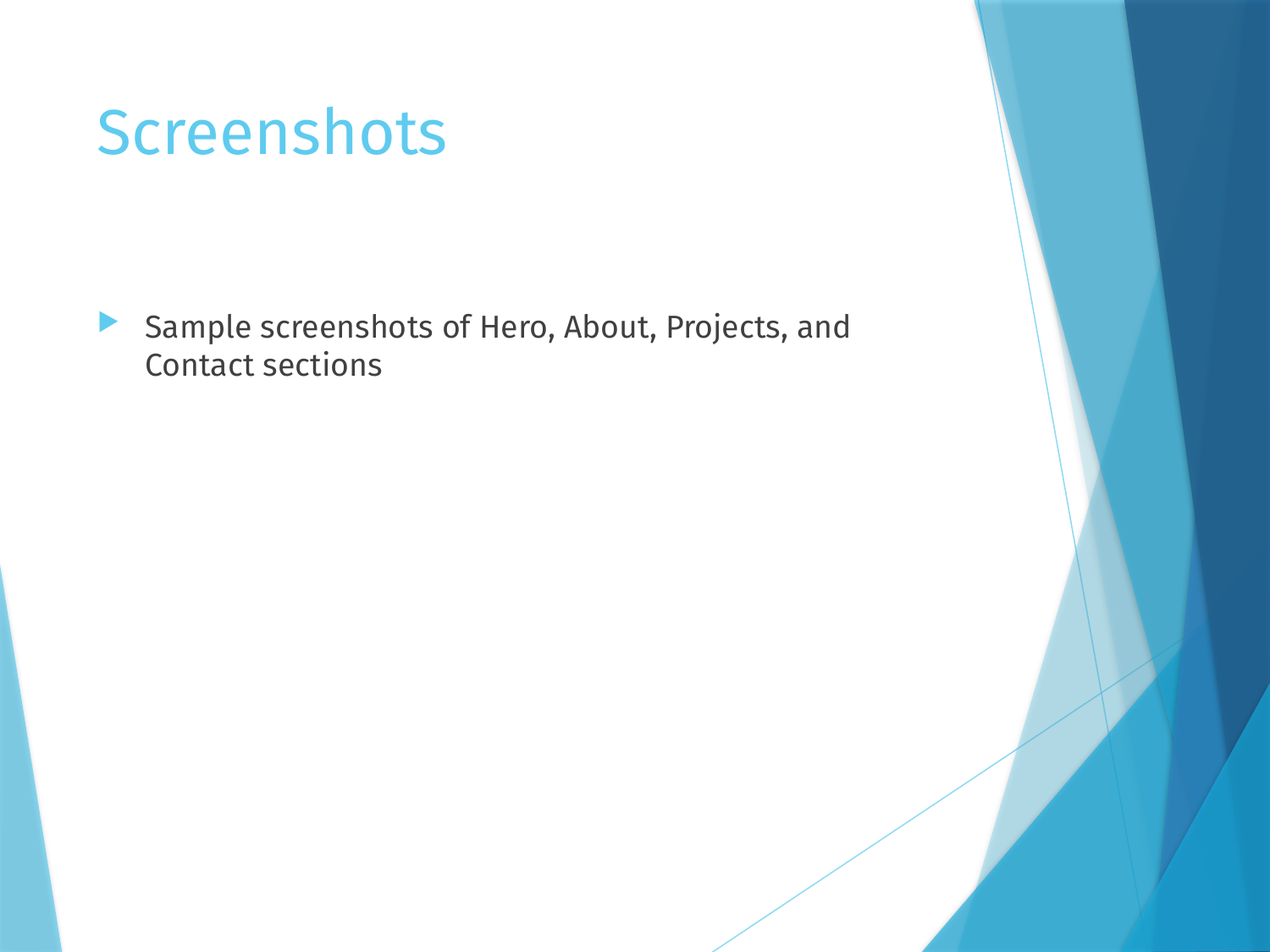

# Screenshots
Sample screenshots of Hero, About, Projects, and Contact sections